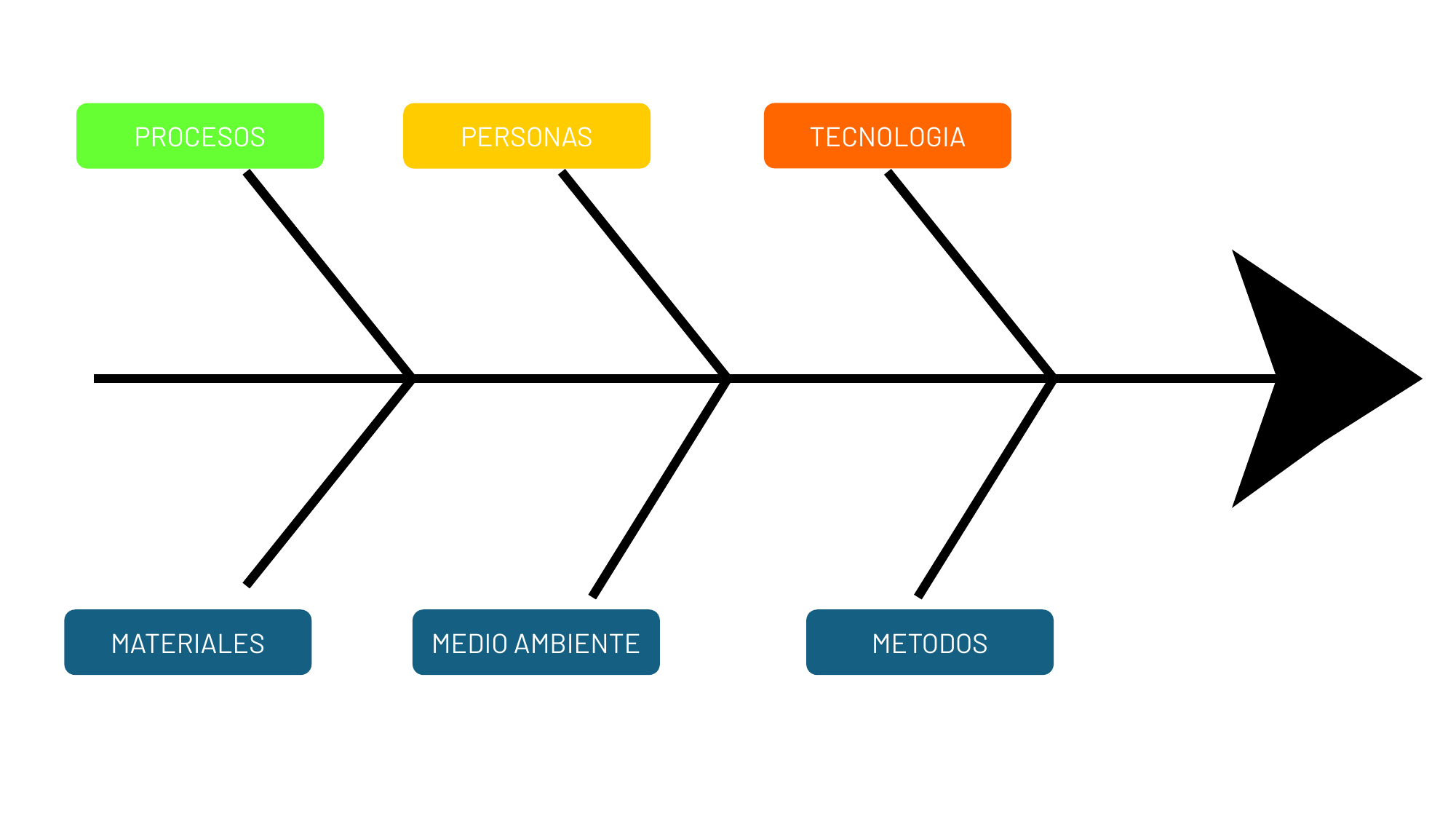

TECNOLOGIA
PERSONAS
PROCESOS

MATERIALES
MEDIO AMBIENTE
METODOS